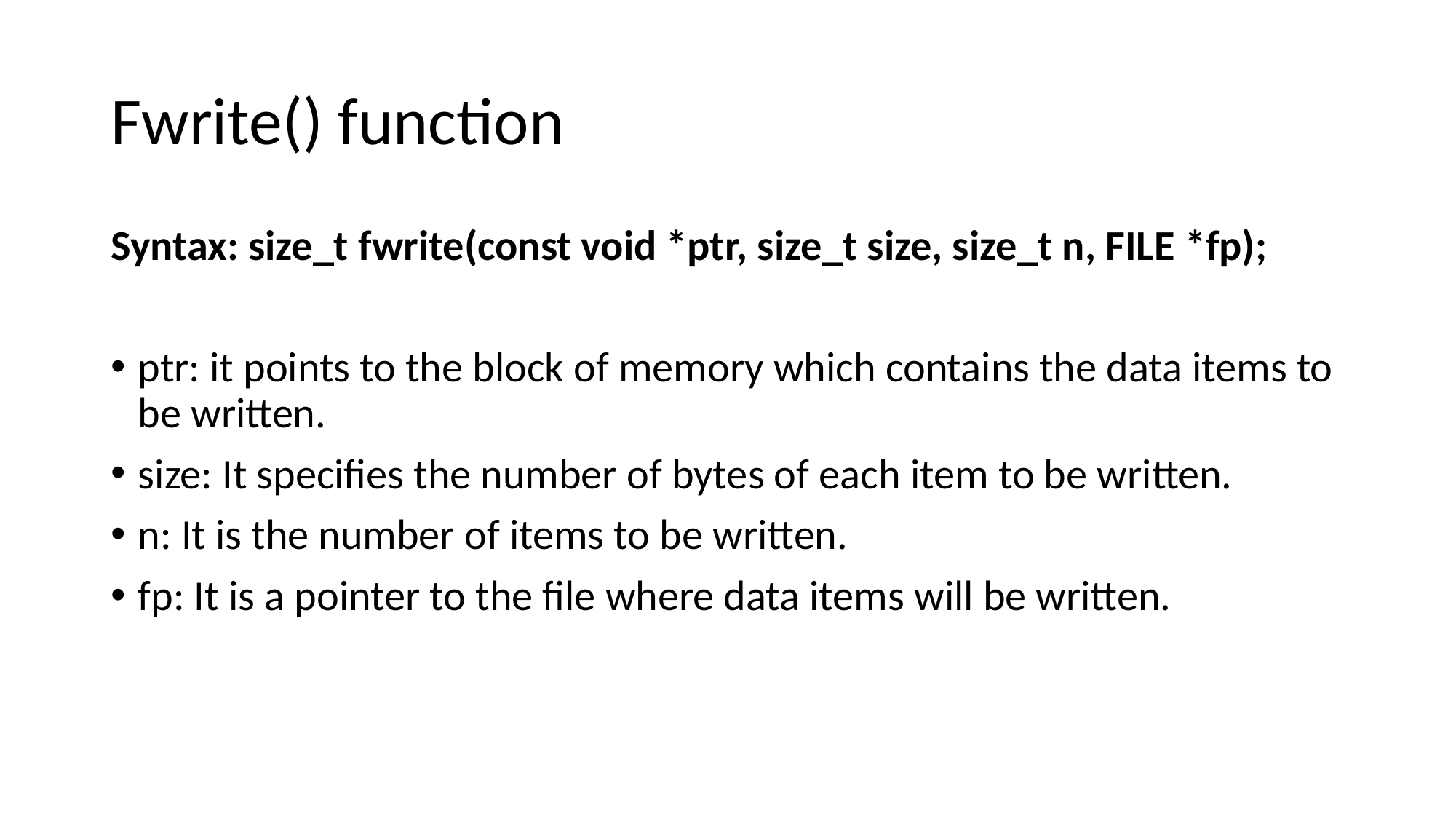

# Fwrite() function
Syntax: size_t fwrite(const void *ptr, size_t size, size_t n, FILE *fp);

ptr: it points to the block of memory which contains the data items to be written.
size: It specifies the number of bytes of each item to be written.
n: It is the number of items to be written.
fp: It is a pointer to the file where data items will be written.